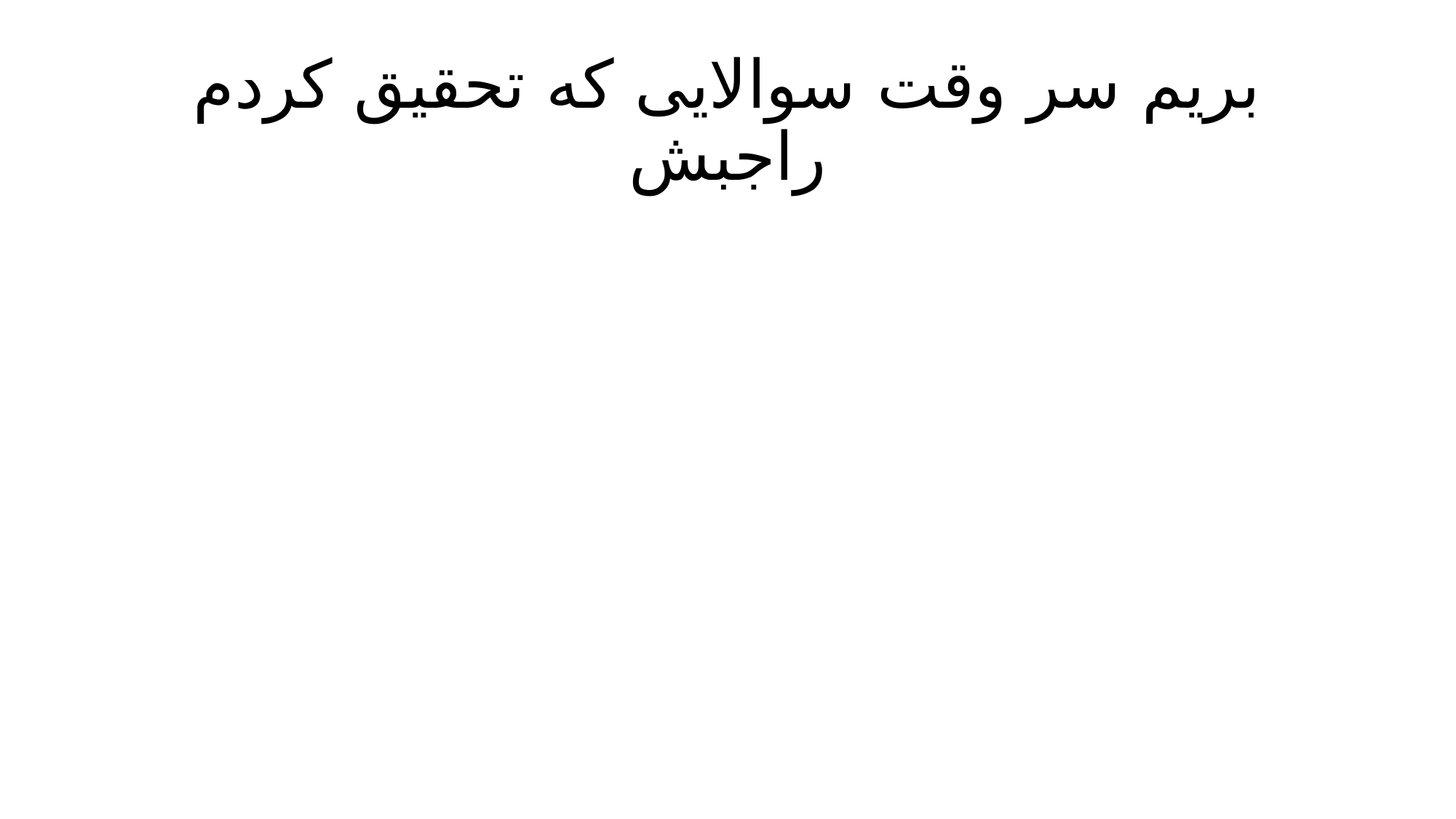

# بریم سر وقت سوالایی که تحقیق کردم راجبش